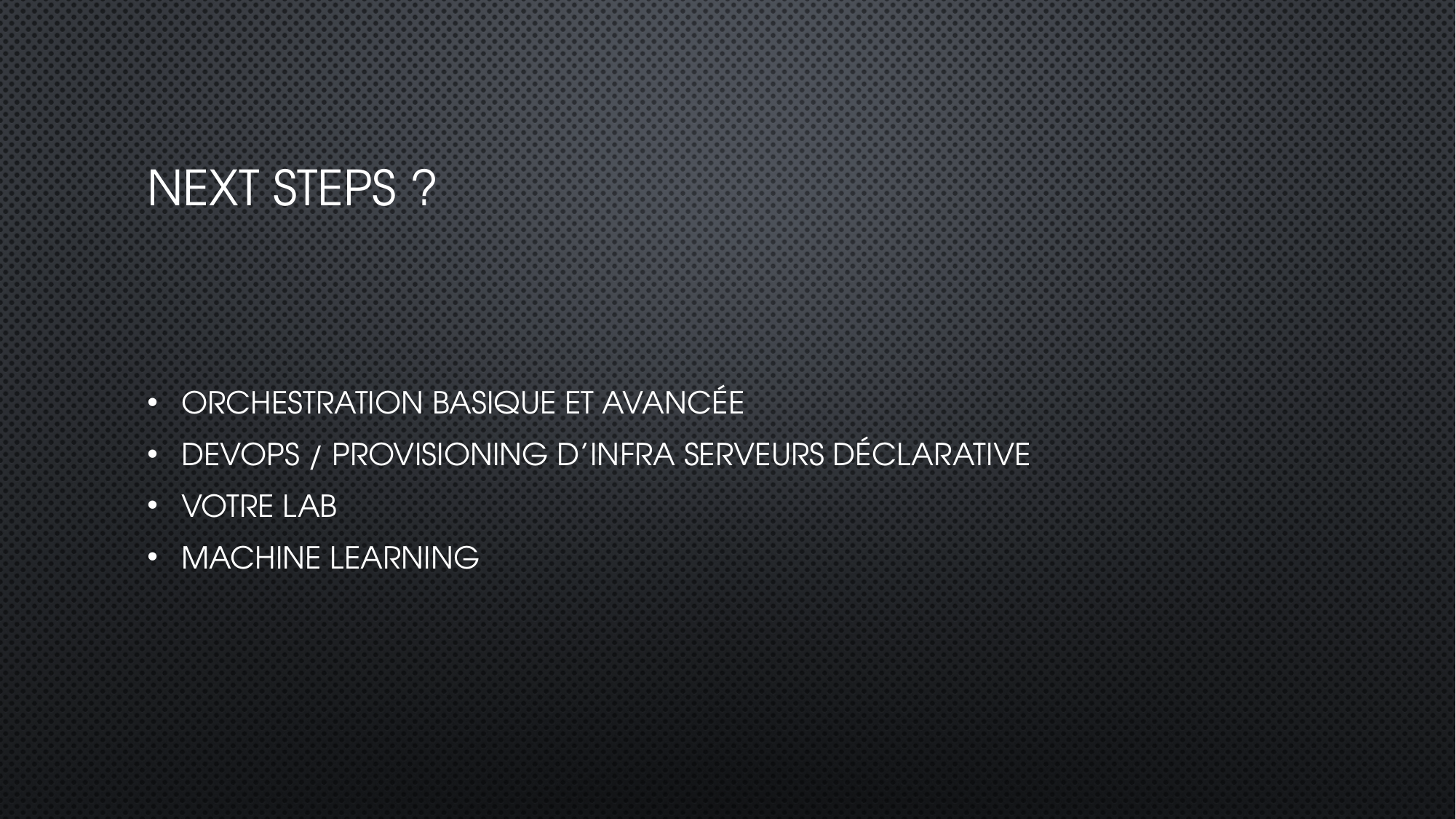

# Next steps ?
Orchestration Basique et avancée
Devops / Provisioning d’infra serveurs déclarative
Votre Lab
Machine Learning